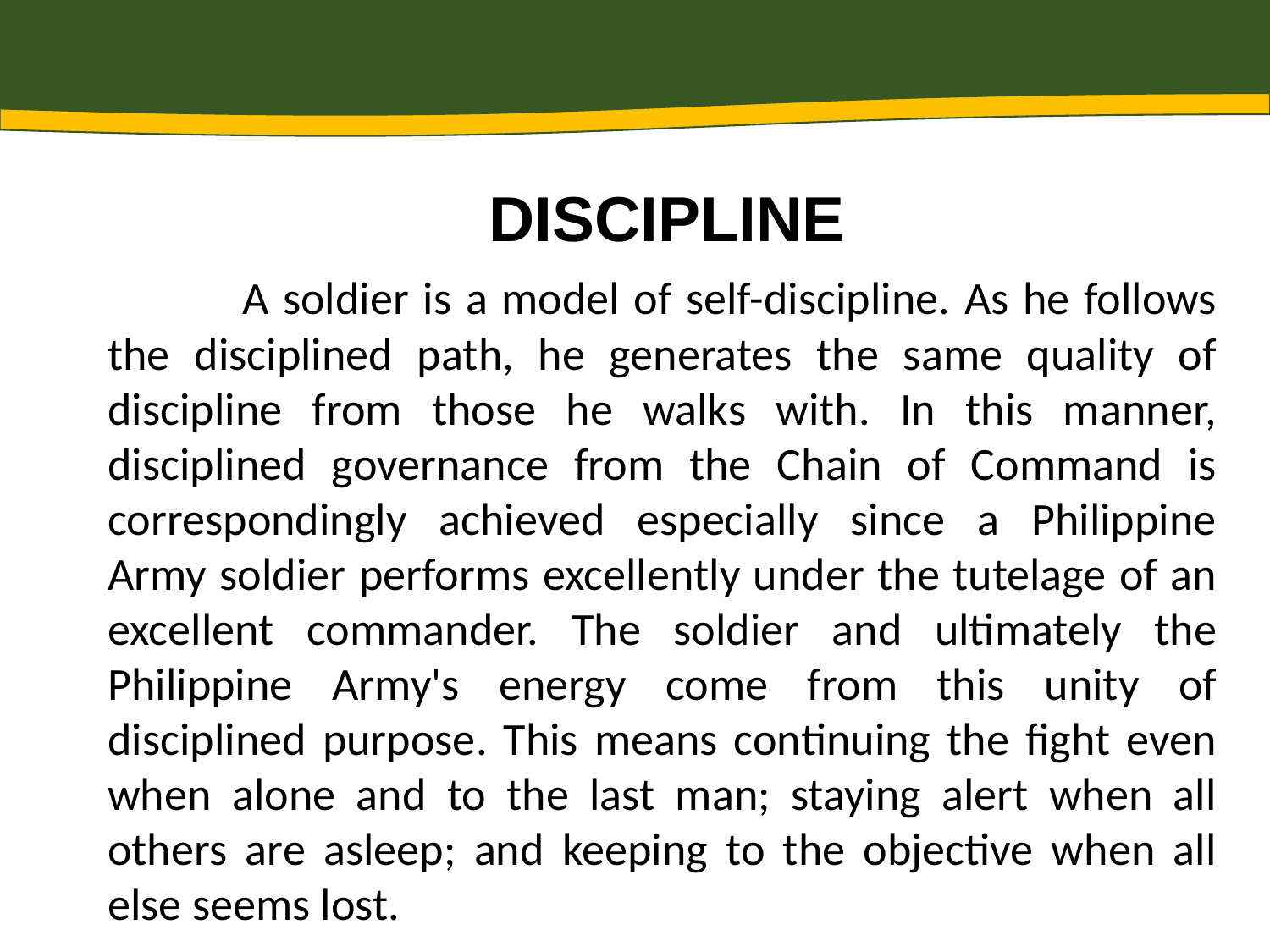

DISCIPLINE

  	A soldier is a model of self-discipline. As he follows the disciplined path, he generates the same quality of discipline from those he walks with. In this manner, disciplined governance from the Chain of Command is correspondingly achieved especially since a Philippine Army soldier performs excellently under the tutelage of an excellent commander. The soldier and ultimately the Philippine Army's energy come from this unity of disciplined purpose. This means continuing the fight even when alone and to the last man; staying alert when all others are asleep; and keeping to the objective when all else seems lost.